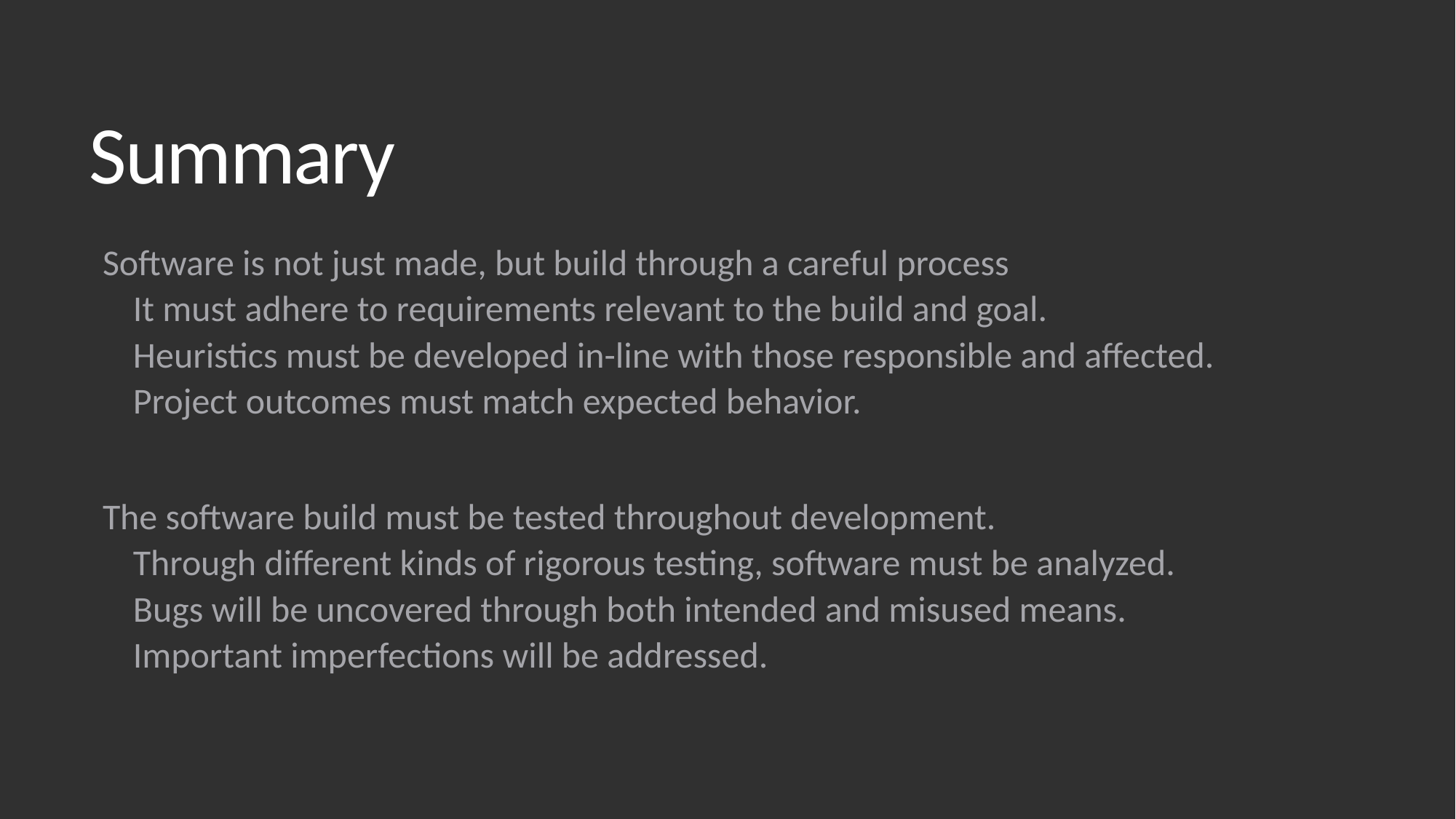

# Summary
Software is not just made, but build through a careful process
It must adhere to requirements relevant to the build and goal.
Heuristics must be developed in-line with those responsible and affected.
Project outcomes must match expected behavior.

The software build must be tested throughout development.
Through different kinds of rigorous testing, software must be analyzed.
Bugs will be uncovered through both intended and misused means.
Important imperfections will be addressed.